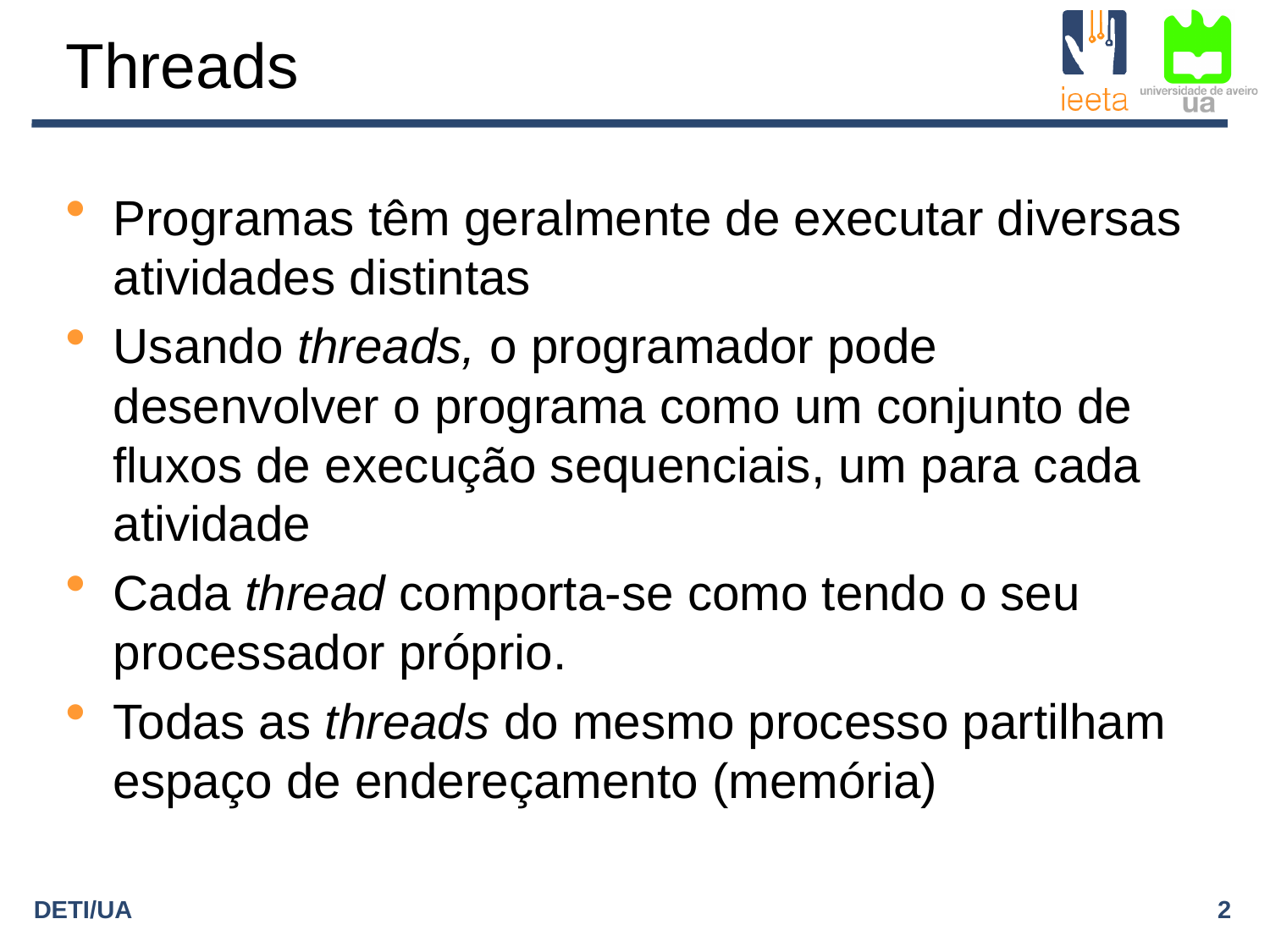

# Threads
Programas têm geralmente de executar diversas atividades distintas
Usando threads, o programador pode desenvolver o programa como um conjunto de fluxos de execução sequenciais, um para cada atividade
Cada thread comporta-se como tendo o seu processador próprio.
Todas as threads do mesmo processo partilham espaço de endereçamento (memória)